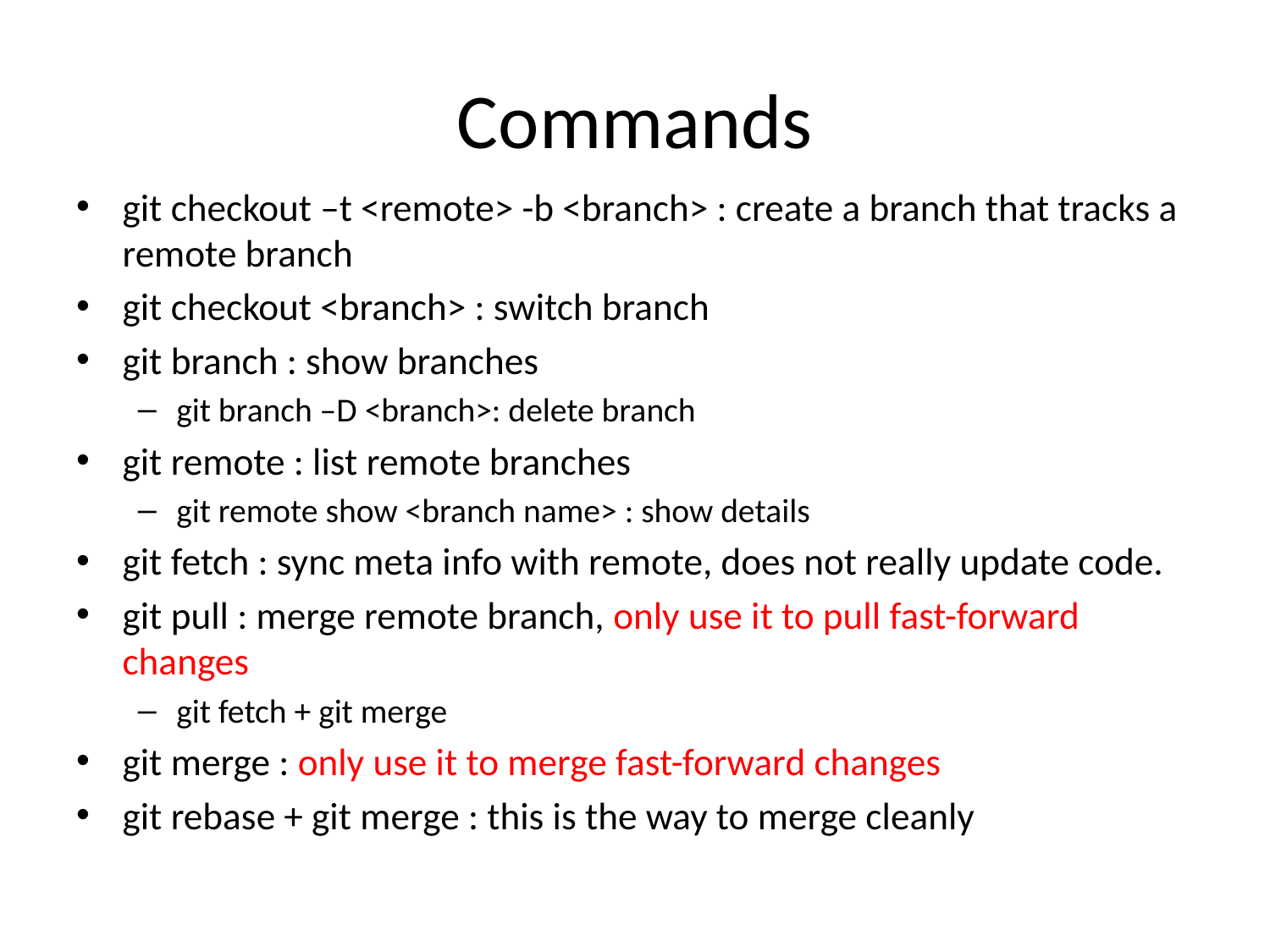

# Commands
git checkout –t <remote> -b <branch> : create a branch that tracks a remote branch
git checkout <branch> : switch branch
git branch : show branches
git branch –D <branch>: delete branch
git remote : list remote branches
git remote show <branch name> : show details
git fetch : sync meta info with remote, does not really update code.
git pull : merge remote branch, only use it to pull fast-forward changes
git fetch + git merge
git merge : only use it to merge fast-forward changes
git rebase + git merge : this is the way to merge cleanly